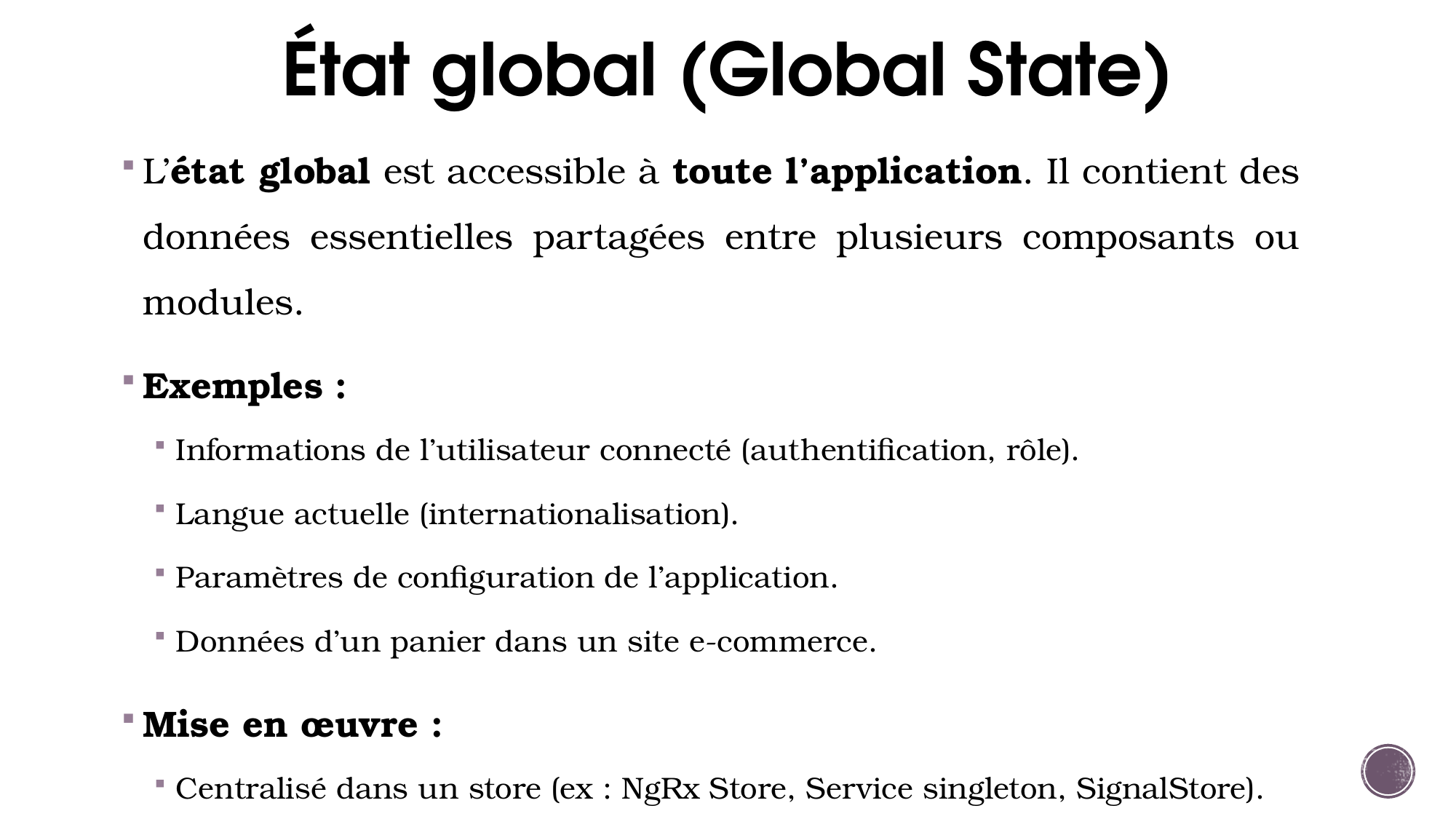

# État global (Global State)
L’état global est accessible à toute l’application. Il contient des données essentielles partagées entre plusieurs composants ou modules.
Exemples :
Informations de l’utilisateur connecté (authentification, rôle).
Langue actuelle (internationalisation).
Paramètres de configuration de l’application.
Données d’un panier dans un site e-commerce.
Mise en œuvre :
Centralisé dans un store (ex : NgRx Store, Service singleton, SignalStore).